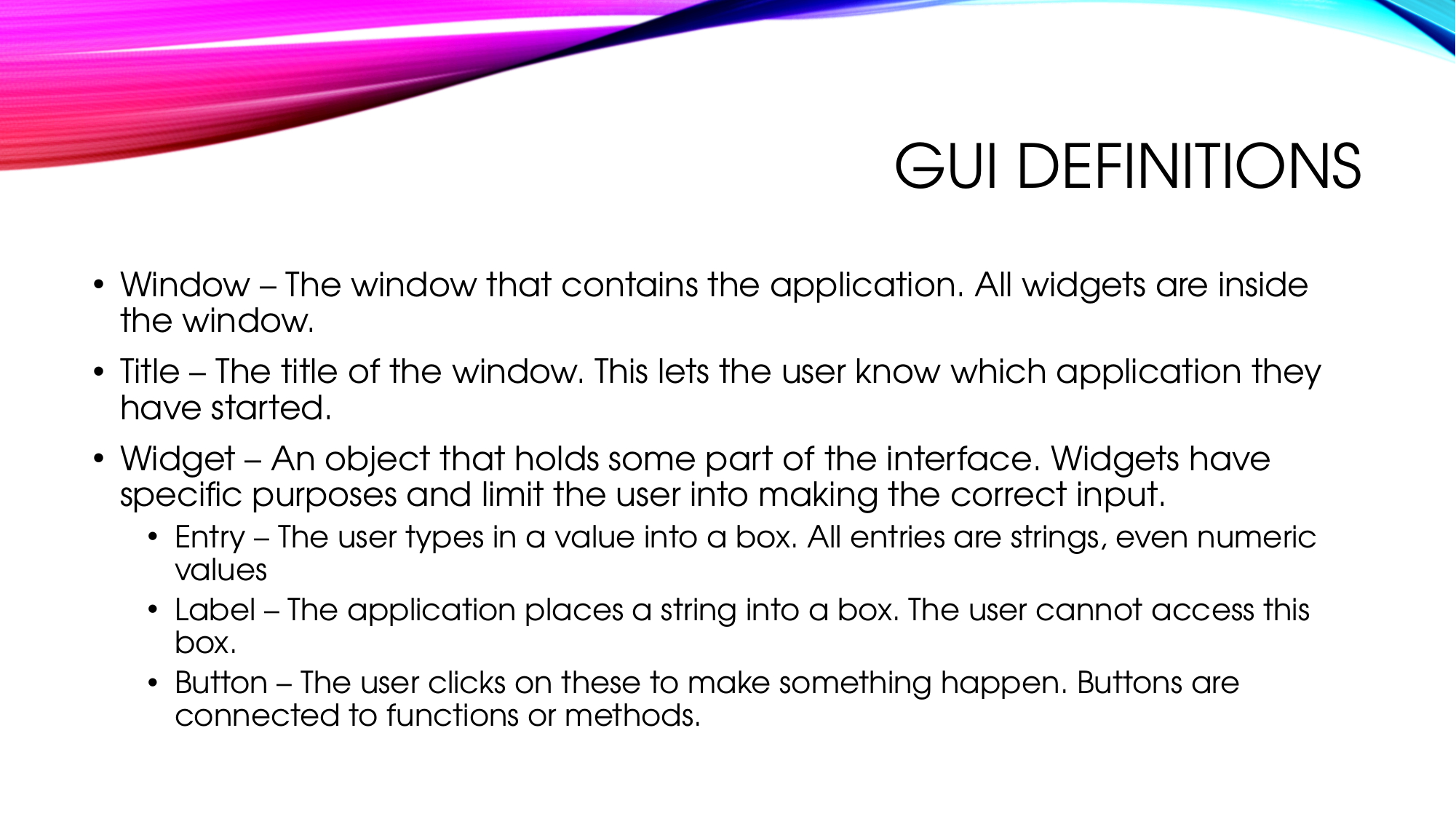

# GUI Definitions
Window – The window that contains the application. All widgets are inside the window.
Title – The title of the window. This lets the user know which application they have started.
Widget – An object that holds some part of the interface. Widgets have specific purposes and limit the user into making the correct input.
Entry – The user types in a value into a box. All entries are strings, even numeric values
Label – The application places a string into a box. The user cannot access this box.
Button – The user clicks on these to make something happen. Buttons are connected to functions or methods.